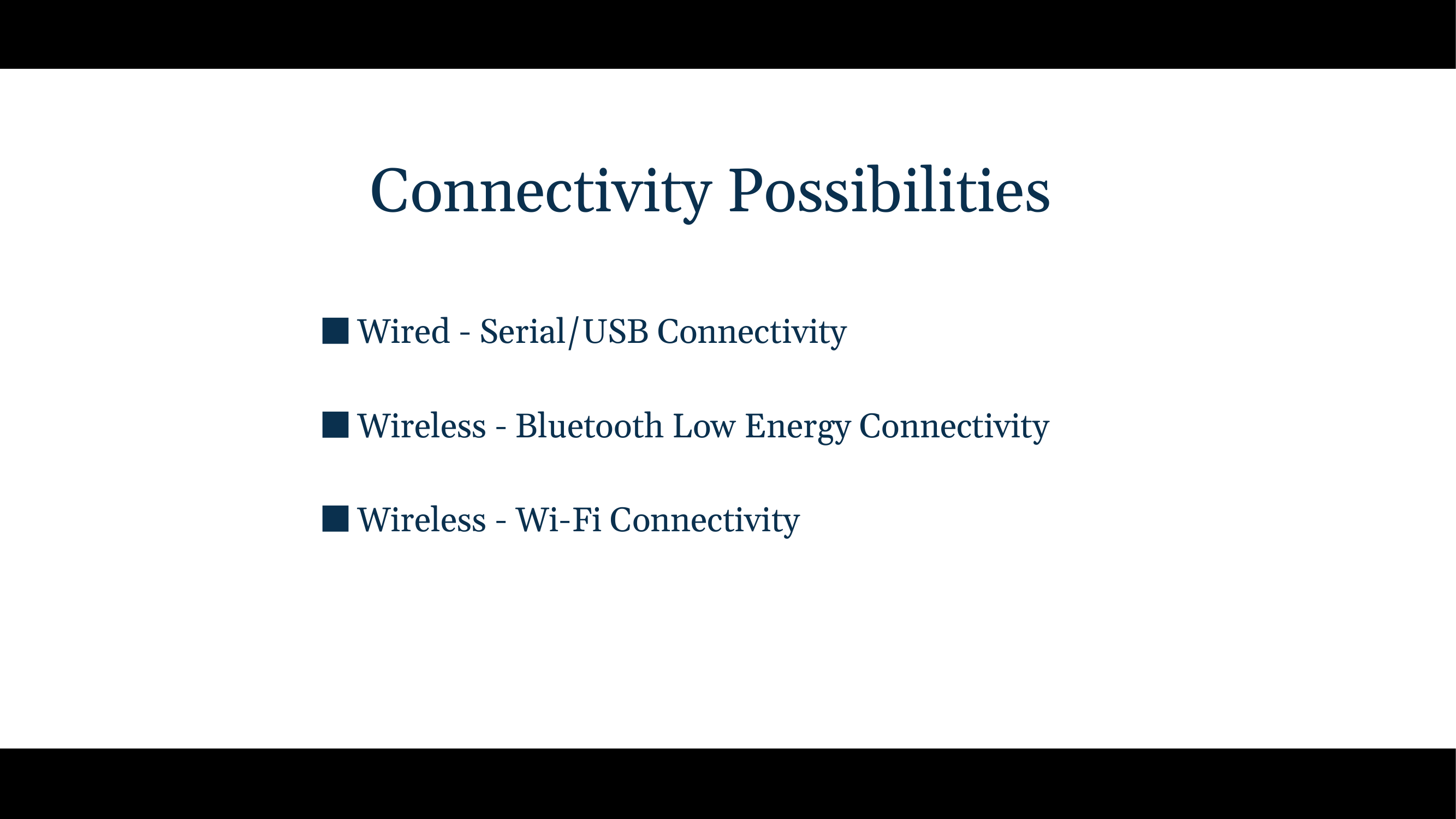

# Connectivity Possibilities

Wired - Serial/USB Connectivity

Wireless - Bluetooth Low Energy Connectivity

Wireless - Wi-Fi Connectivity